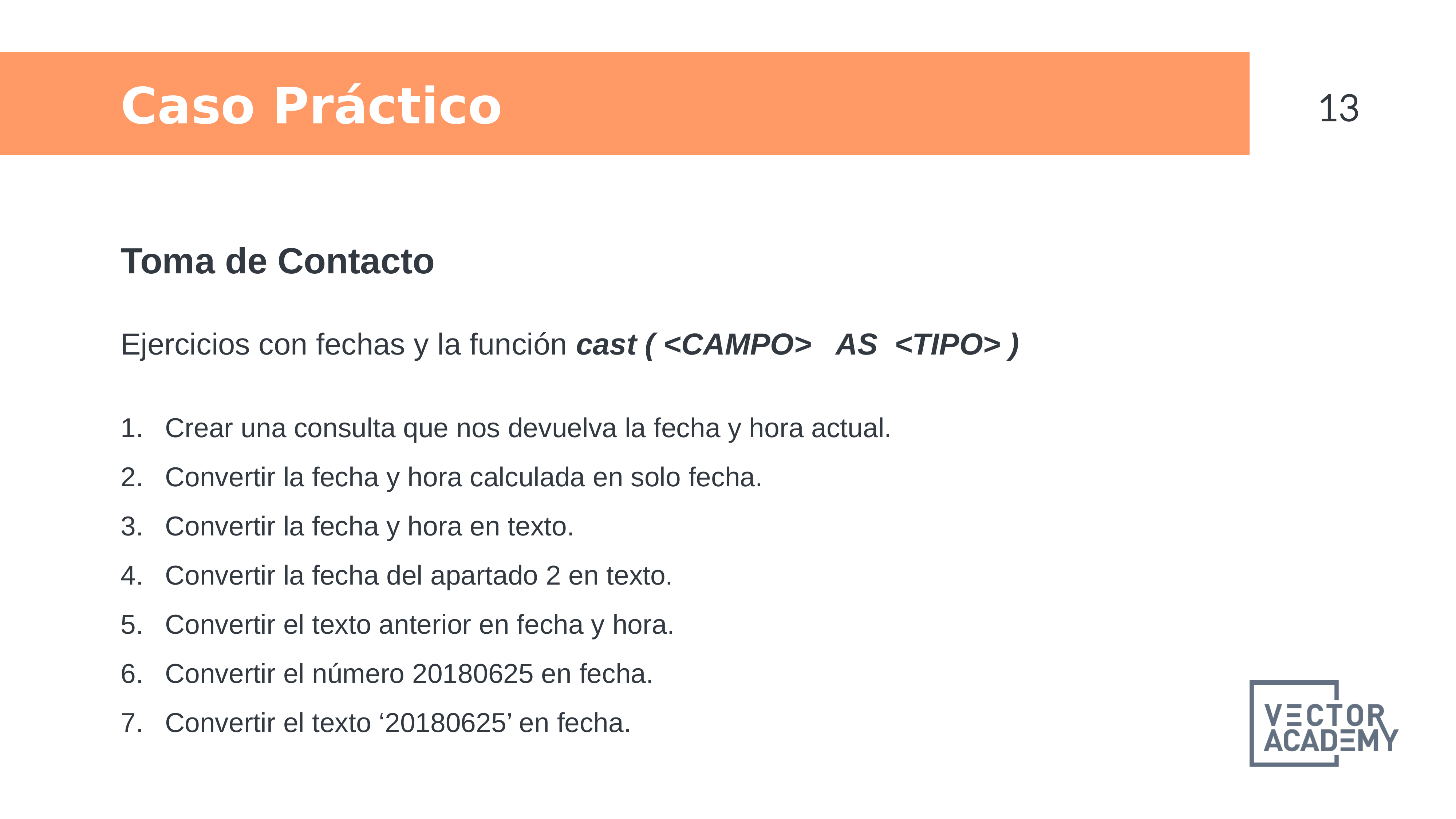

Caso Práctico
Toma de Contacto

Ejercicios con fechas y la función cast ( <CAMPO>   AS  <TIPO> )

Crear una consulta que nos devuelva la fecha y hora actual.
Convertir la fecha y hora calculada en solo fecha.
Convertir la fecha y hora en texto.
Convertir la fecha del apartado 2 en texto.
Convertir el texto anterior en fecha y hora.
Convertir el número 20180625 en fecha.
Convertir el texto ‘20180625’ en fecha.